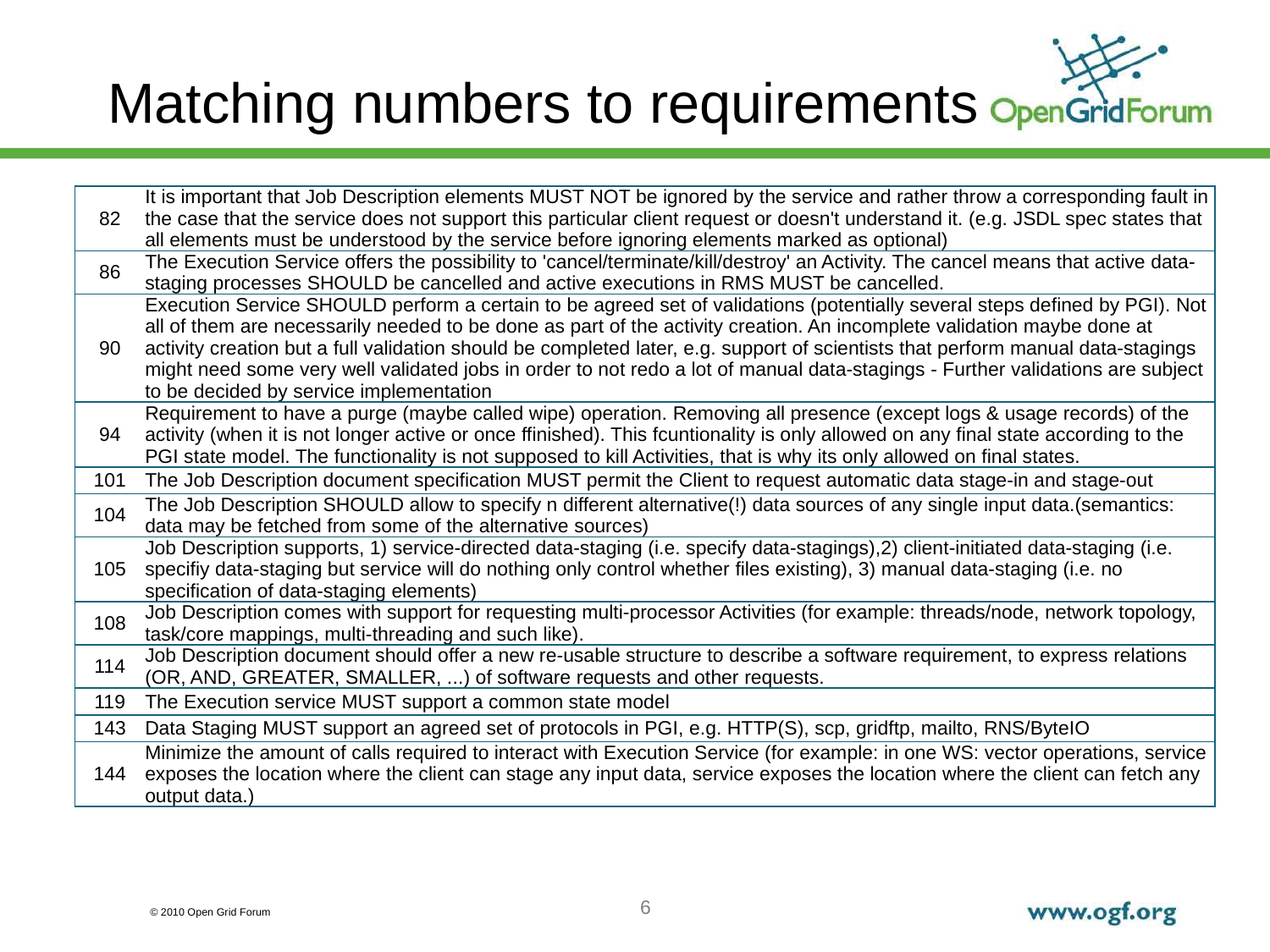

# Matching numbers to requirements
| 82 | It is important that Job Description elements MUST NOT be ignored by the service and rather throw a corresponding fault in the case that the service does not support this particular client request or doesn't understand it. (e.g. JSDL spec states that all elements must be understood by the service before ignoring elements marked as optional) |
| --- | --- |
| 86 | The Execution Service offers the possibility to 'cancel/terminate/kill/destroy' an Activity. The cancel means that active data-staging processes SHOULD be cancelled and active executions in RMS MUST be cancelled. |
| 90 | Execution Service SHOULD perform a certain to be agreed set of validations (potentially several steps defined by PGI). Not all of them are necessarily needed to be done as part of the activity creation. An incomplete validation maybe done at activity creation but a full validation should be completed later, e.g. support of scientists that perform manual data-stagings might need some very well validated jobs in order to not redo a lot of manual data-stagings - Further validations are subject to be decided by service implementation |
| 94 | Requirement to have a purge (maybe called wipe) operation. Removing all presence (except logs & usage records) of the activity (when it is not longer active or once ffinished). This fcuntionality is only allowed on any final state according to the PGI state model. The functionality is not supposed to kill Activities, that is why its only allowed on final states. |
| 101 | The Job Description document specification MUST permit the Client to request automatic data stage-in and stage-out |
| 104 | The Job Description SHOULD allow to specify n different alternative(!) data sources of any single input data.(semantics: data may be fetched from some of the alternative sources) |
| 105 | Job Description supports, 1) service-directed data-staging (i.e. specify data-stagings),2) client-initiated data-staging (i.e. specifiy data-staging but service will do nothing only control whether files existing), 3) manual data-staging (i.e. no specification of data-staging elements) |
| 108 | Job Description comes with support for requesting multi-processor Activities (for example: threads/node, network topology, task/core mappings, multi-threading and such like). |
| 114 | Job Description document should offer a new re-usable structure to describe a software requirement, to express relations (OR, AND, GREATER, SMALLER, ...) of software requests and other requests. |
| 119 | The Execution service MUST support a common state model |
| 143 | Data Staging MUST support an agreed set of protocols in PGI, e.g. HTTP(S), scp, gridftp, mailto, RNS/ByteIO |
| 144 | Minimize the amount of calls required to interact with Execution Service (for example: in one WS: vector operations, service exposes the location where the client can stage any input data, service exposes the location where the client can fetch any output data.) |
6